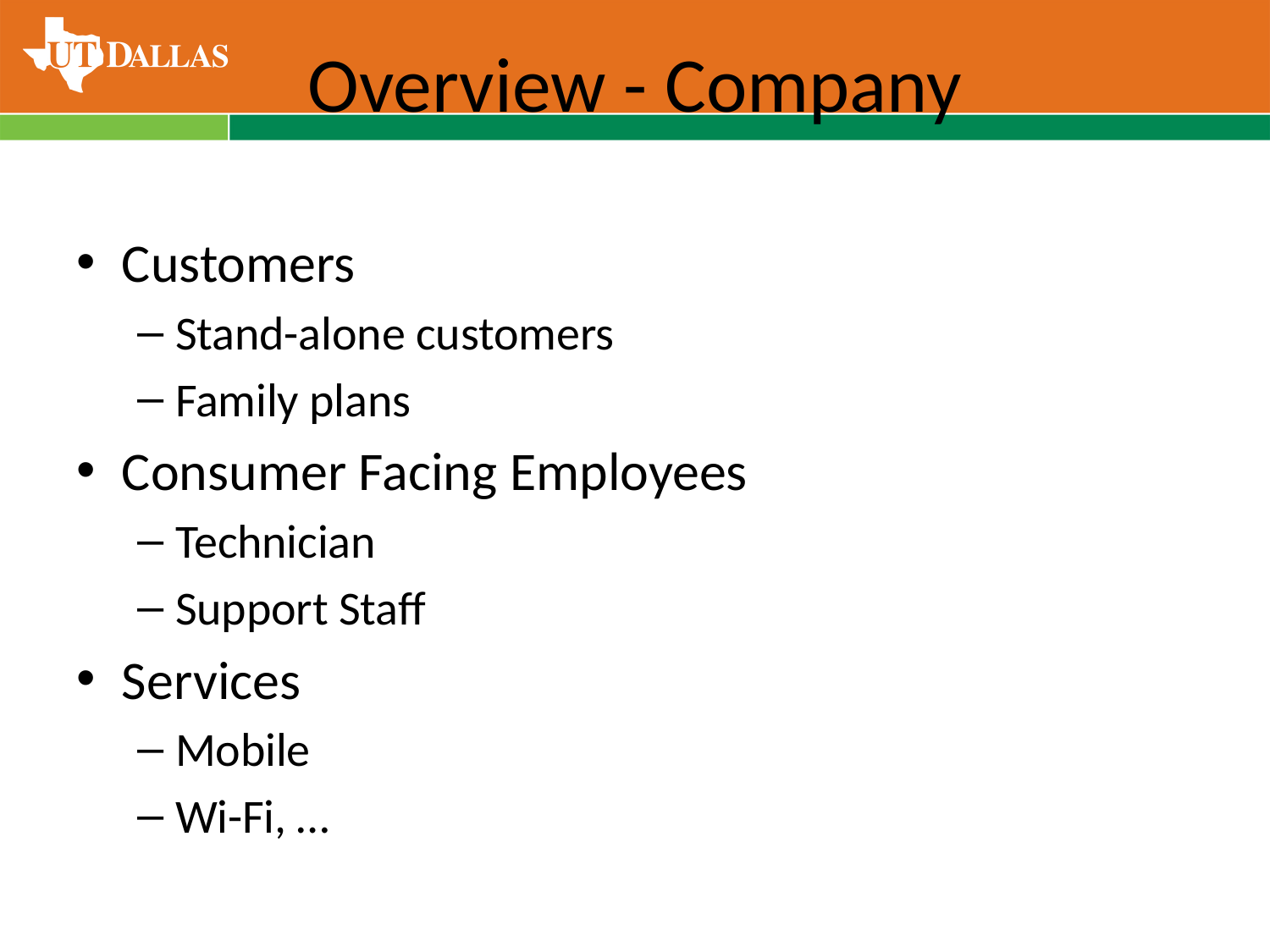

# Overview - Company
Customers
Stand-alone customers
Family plans
Consumer Facing Employees
Technician
Support Staff
Services
Mobile
Wi-Fi, …